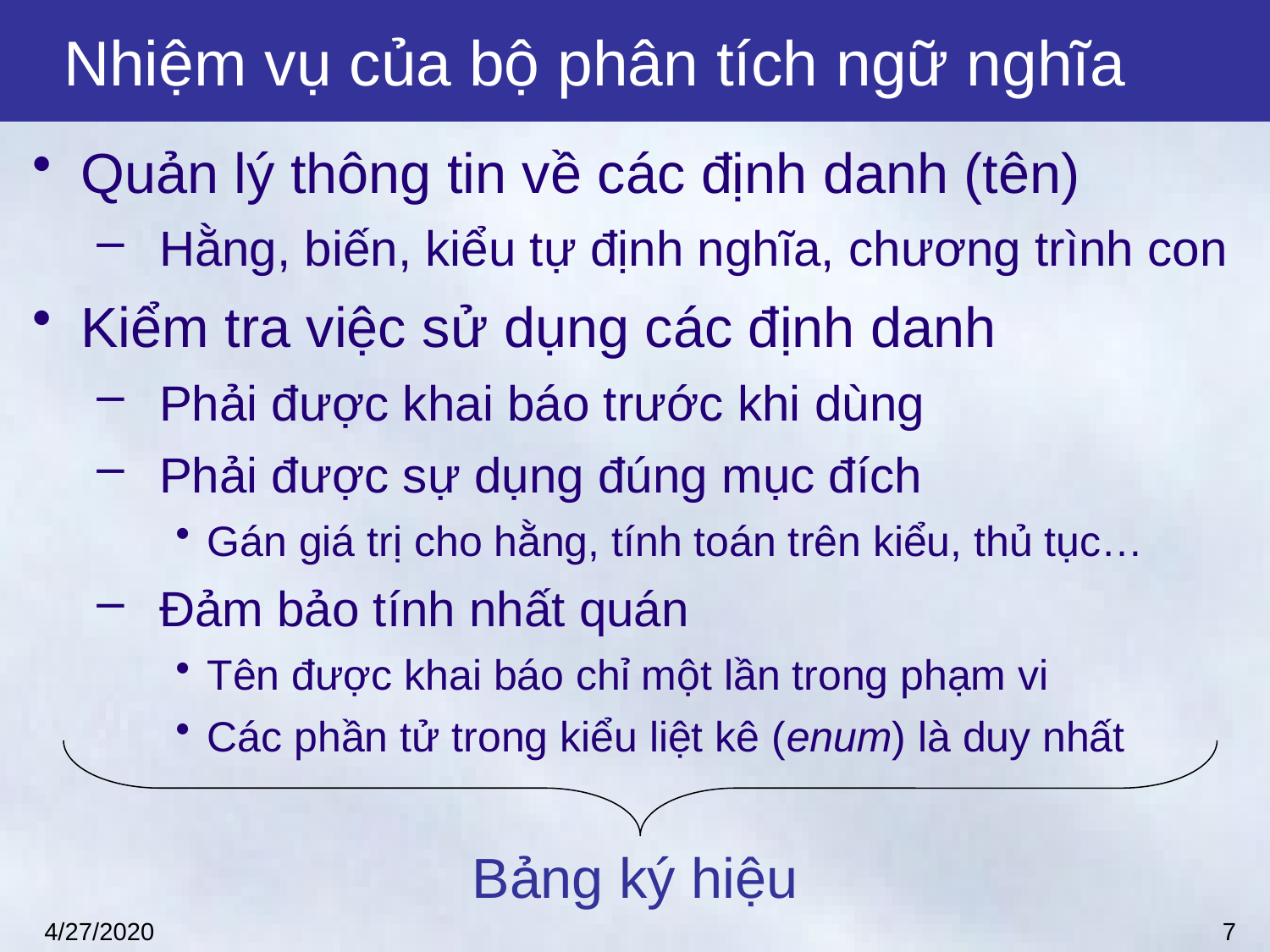

# Nhiệm vụ của bộ phân tích ngữ nghĩa
Quản lý thông tin về các định danh (tên)
Hằng, biến, kiểu tự định nghĩa, chương trình con
Kiểm tra việc sử dụng các định danh
Phải được khai báo trước khi dùng
Phải được sự dụng đúng mục đích
Gán giá trị cho hằng, tính toán trên kiểu, thủ tục…
Đảm bảo tính nhất quán
Tên được khai báo chỉ một lần trong phạm vi
Các phần tử trong kiểu liệt kê (enum) là duy nhất

Bảng ký hiệu
7